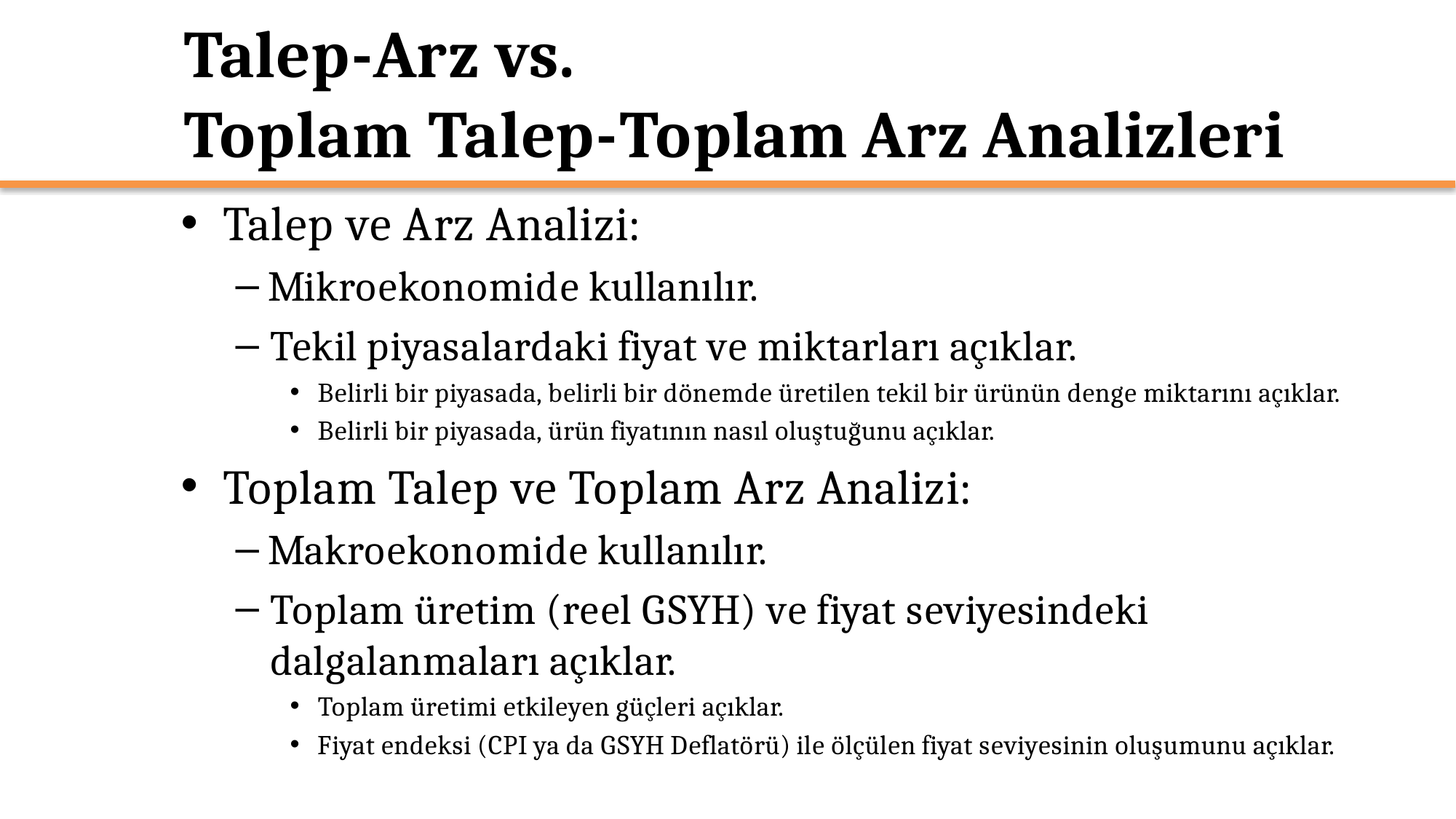

# Talep-Arz vs. Toplam Talep-Toplam Arz Analizleri
Talep ve Arz Analizi:
Mikroekonomide kullanılır.
Tekil piyasalardaki fiyat ve miktarları açıklar.
Belirli bir piyasada, belirli bir dönemde üretilen tekil bir ürünün denge miktarını açıklar.
Belirli bir piyasada, ürün fiyatının nasıl oluştuğunu açıklar.
Toplam Talep ve Toplam Arz Analizi:
Makroekonomide kullanılır.
Toplam üretim (reel GSYH) ve fiyat seviyesindeki dalgalanmaları açıklar.
Toplam üretimi etkileyen güçleri açıklar.
Fiyat endeksi (CPI ya da GSYH Deflatörü) ile ölçülen fiyat seviyesinin oluşumunu açıklar.